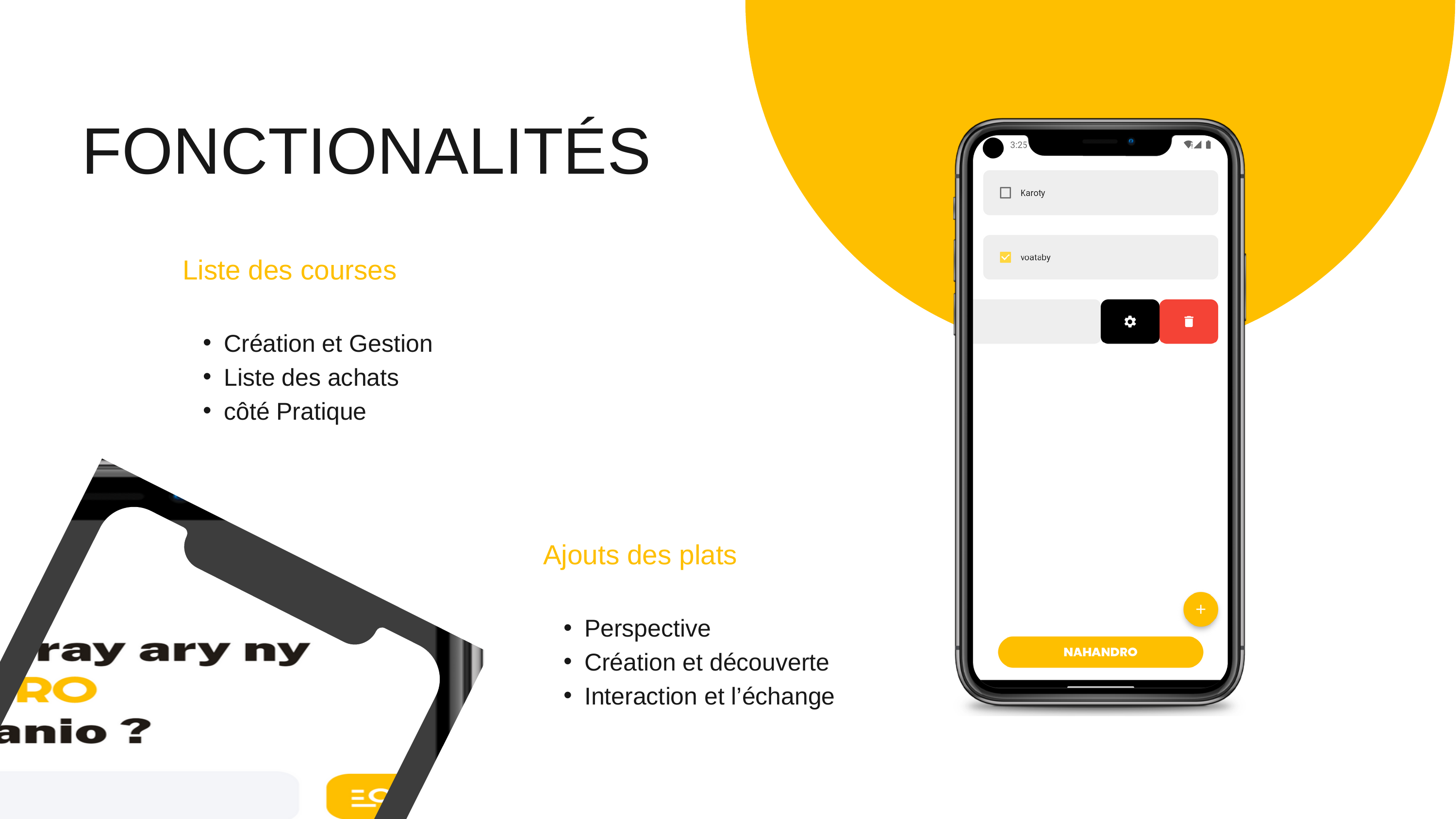

FONCTIONALITÉS

Liste des courses
Création et Gestion
Liste des achats
côté Pratique

Ajouts des plats
Perspective
Création et découverte
Interaction et l’échange